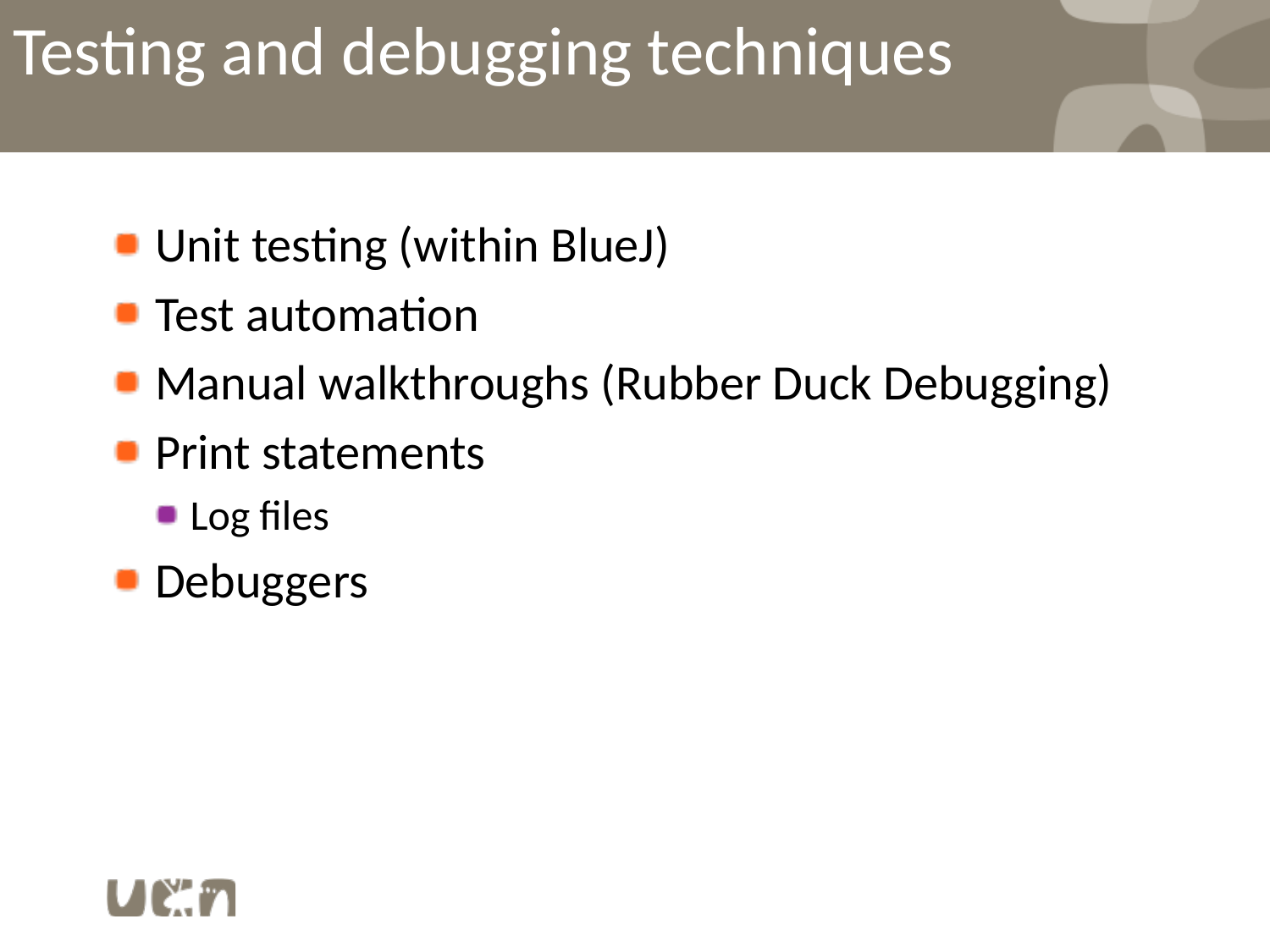

# Testing and debugging techniques
Unit testing (within BlueJ)
Test automation
Manual walkthroughs (Rubber Duck Debugging)
Print statements
Log files
Debuggers